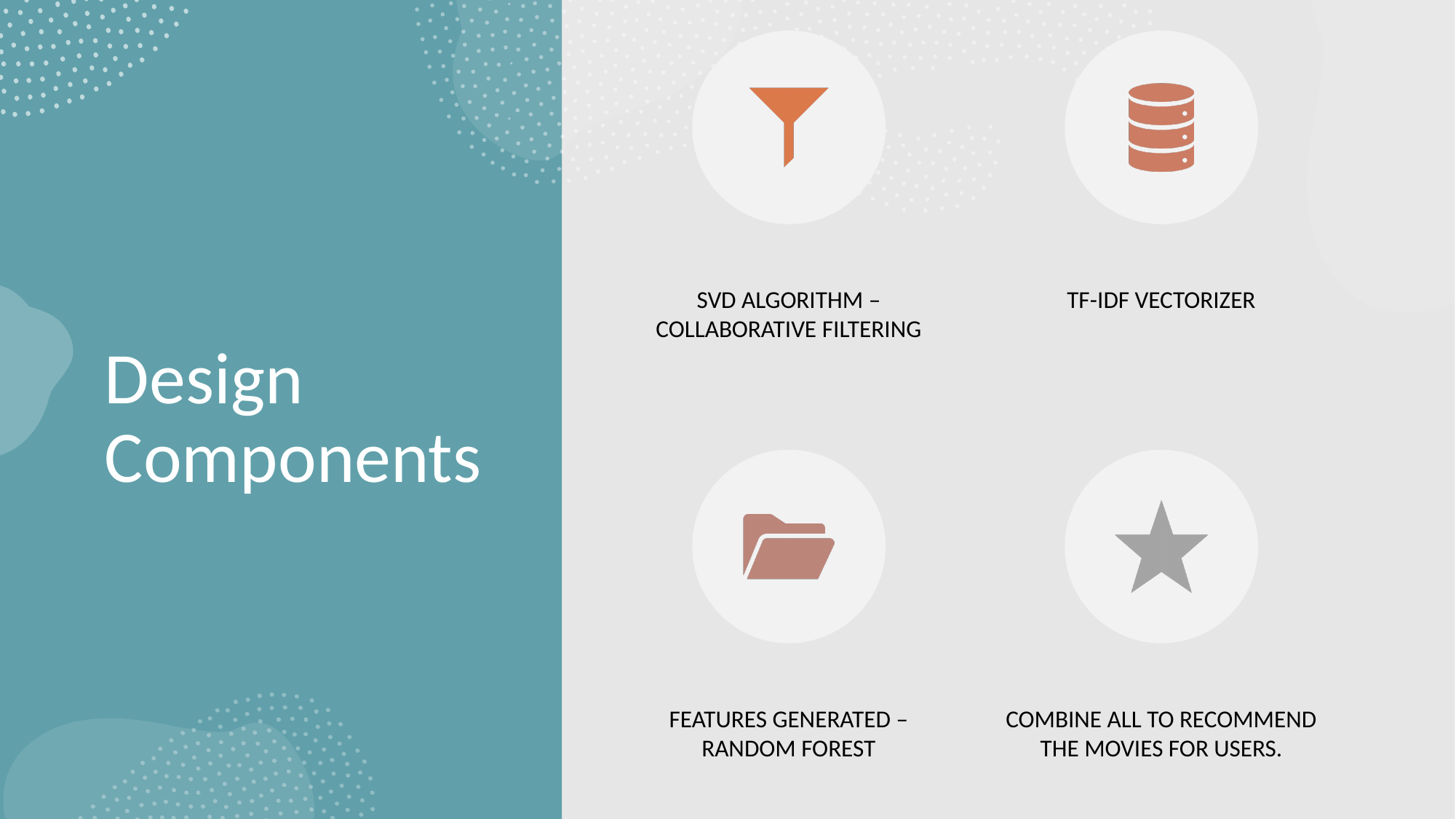

SVD Algorithm – Collaborative Filtering
TF-IDF vectorizer
Features generated – Random Forest
Combine all to recommend the movies for users.
# Design Components